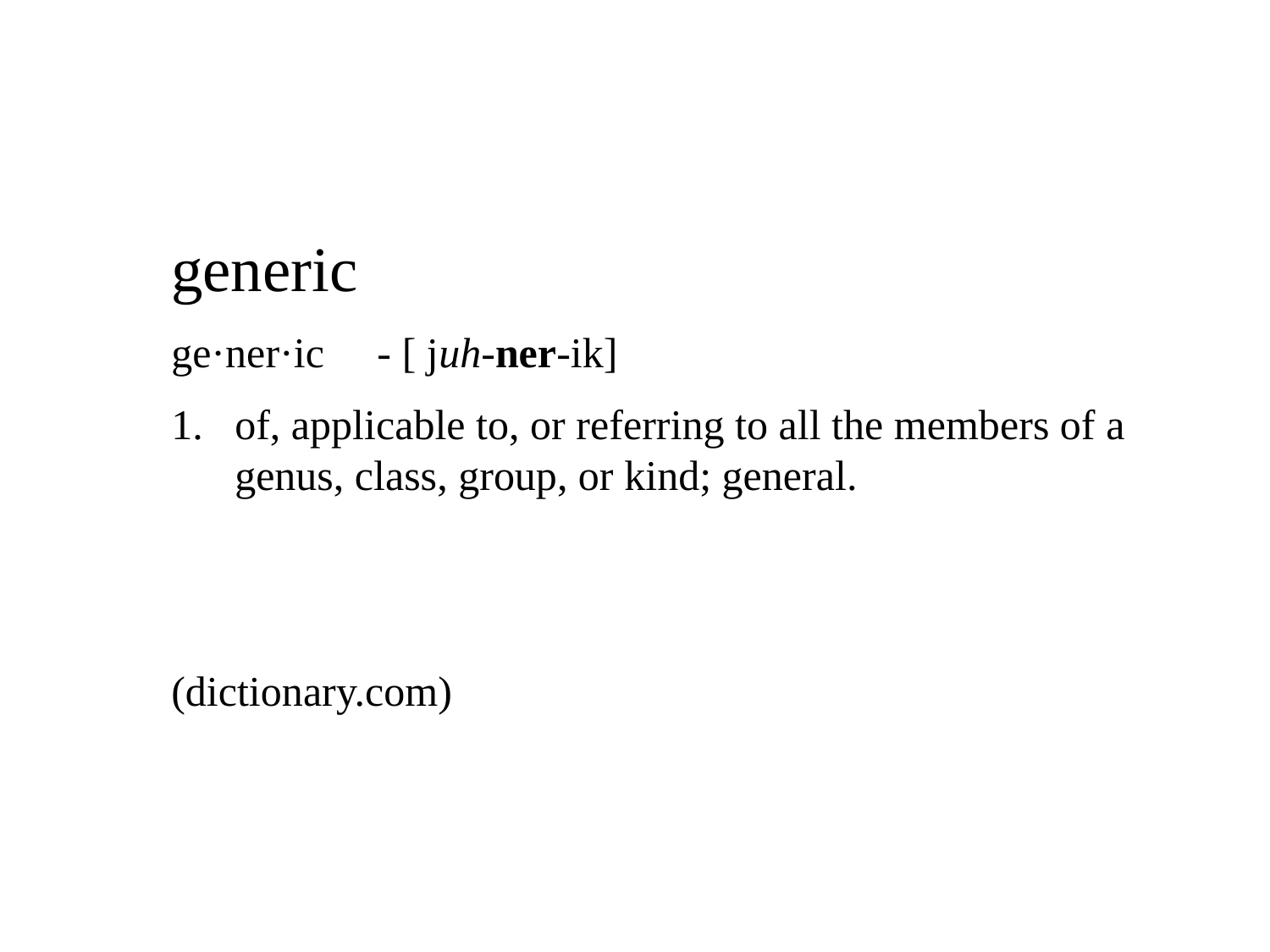

generic
ge·ner·ic     - [ juh-ner-ik]
of, applicable to, or referring to all the members of a genus, class, group, or kind; general.

(dictionary.com)